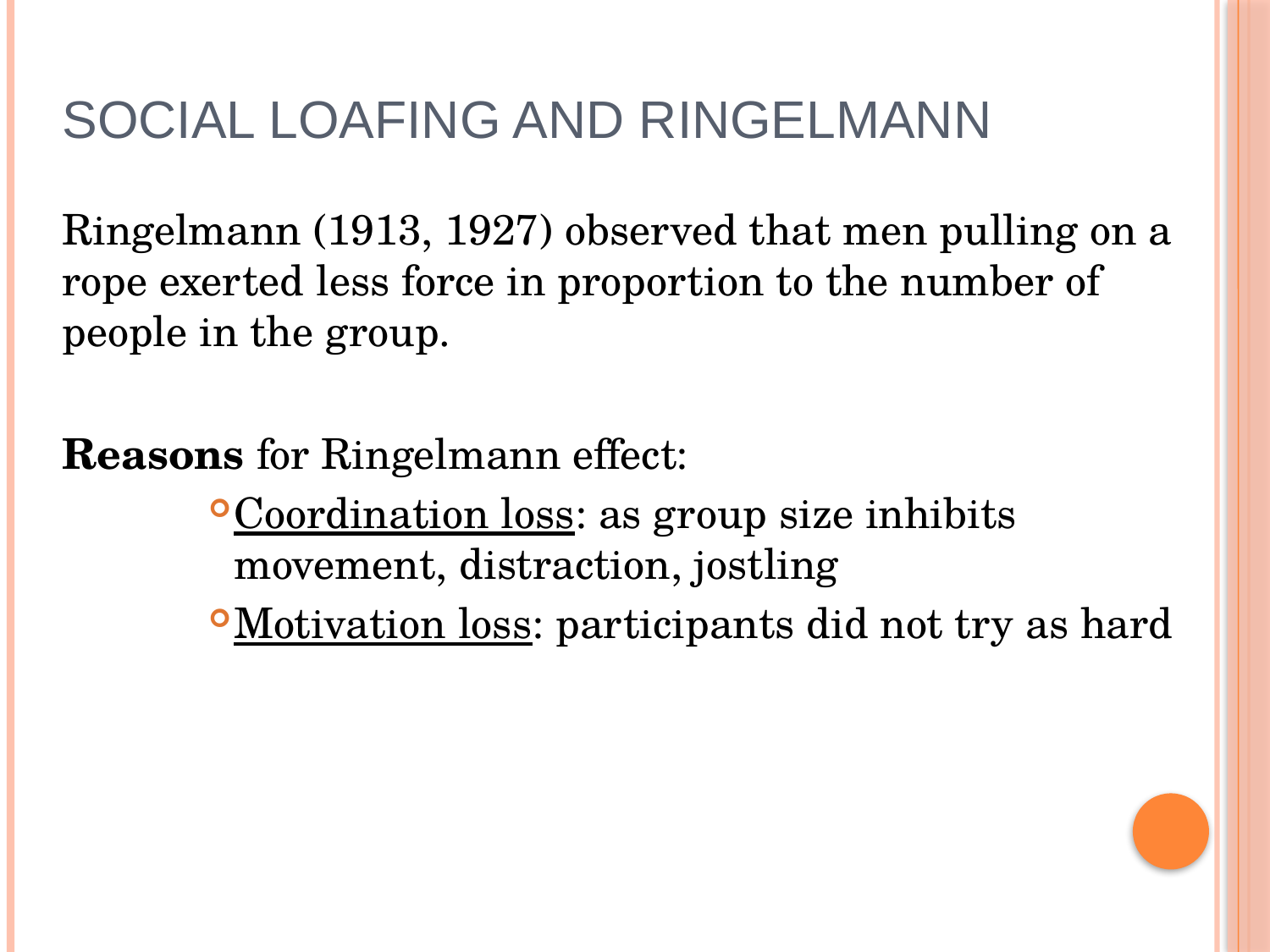

# Social Loafing and Ringelmann
Ringelmann (1913, 1927) observed that men pulling on a rope exerted less force in proportion to the number of people in the group.

Reasons for Ringelmann effect:
Coordination loss: as group size inhibits movement, distraction, jostling
Motivation loss: participants did not try as hard